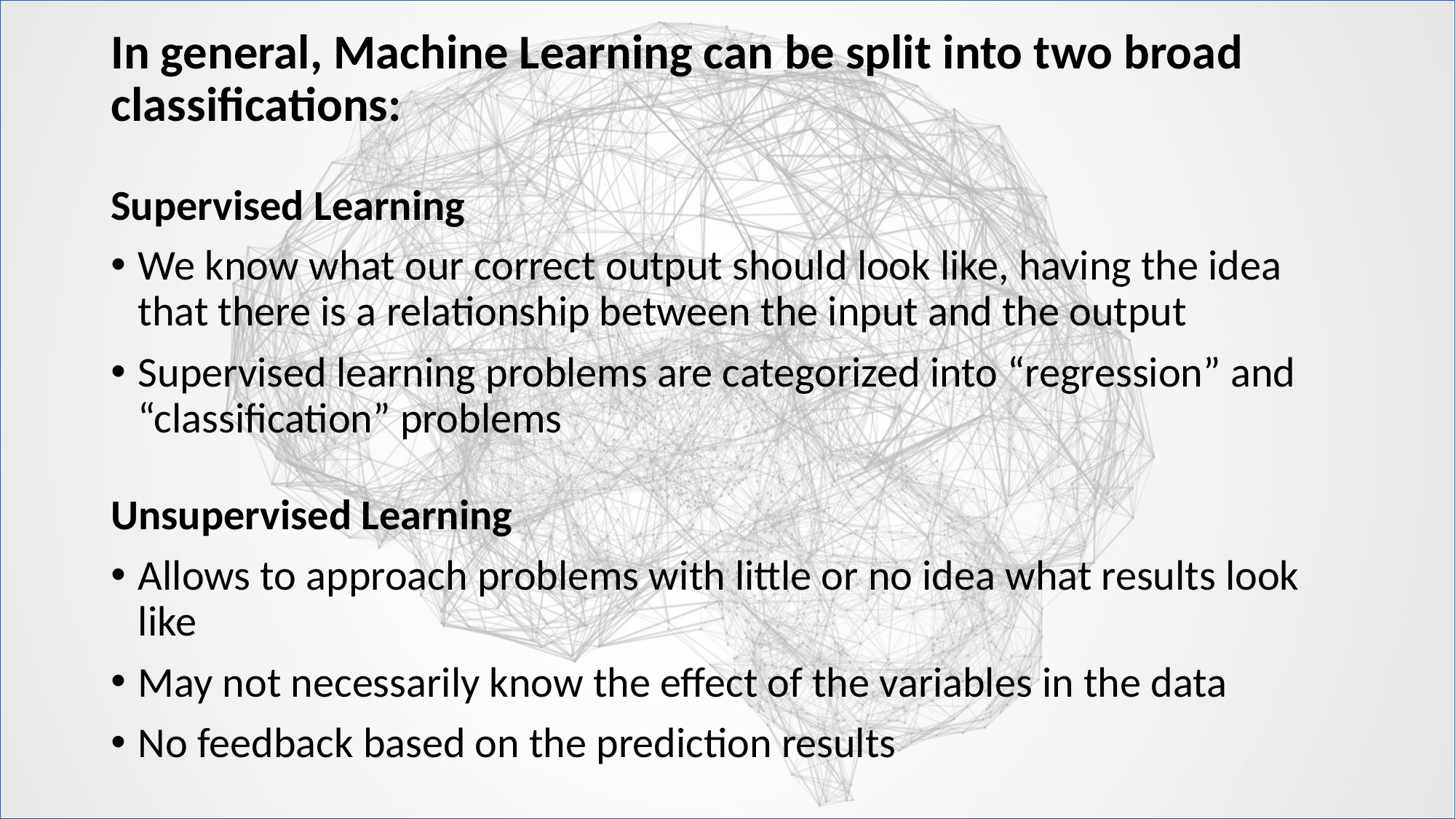

In general, Machine Learning can be split into two broad classifications:
Supervised Learning
We know what our correct output should look like, having the idea that there is a relationship between the input and the output
Supervised learning problems are categorized into “regression” and “classification” problems
Unsupervised Learning
Allows to approach problems with little or no idea what results look like
May not necessarily know the effect of the variables in the data
No feedback based on the prediction results